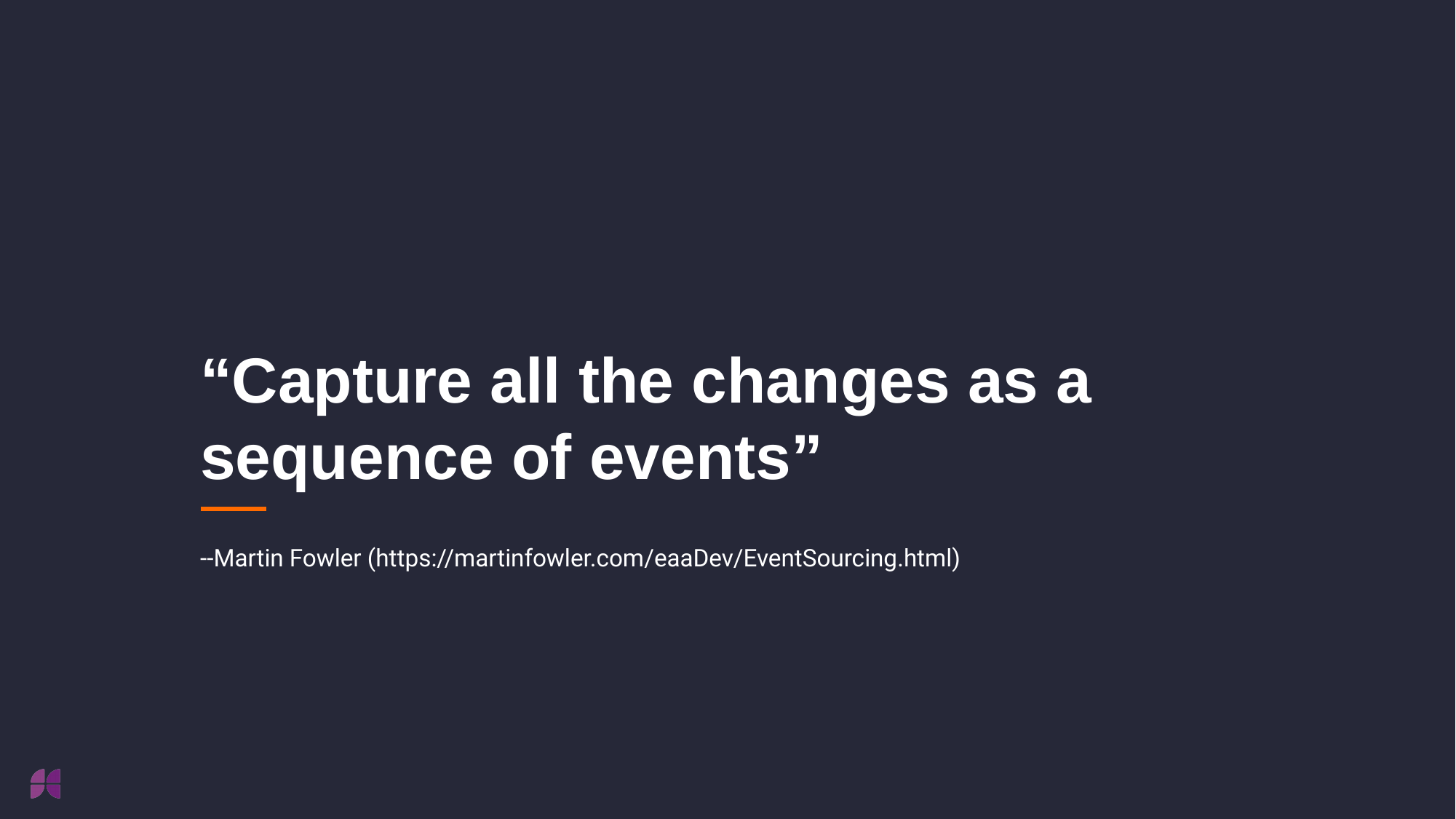

# “Capture all the changes as a sequence of events”
--Martin Fowler (https://martinfowler.com/eaaDev/EventSourcing.html)